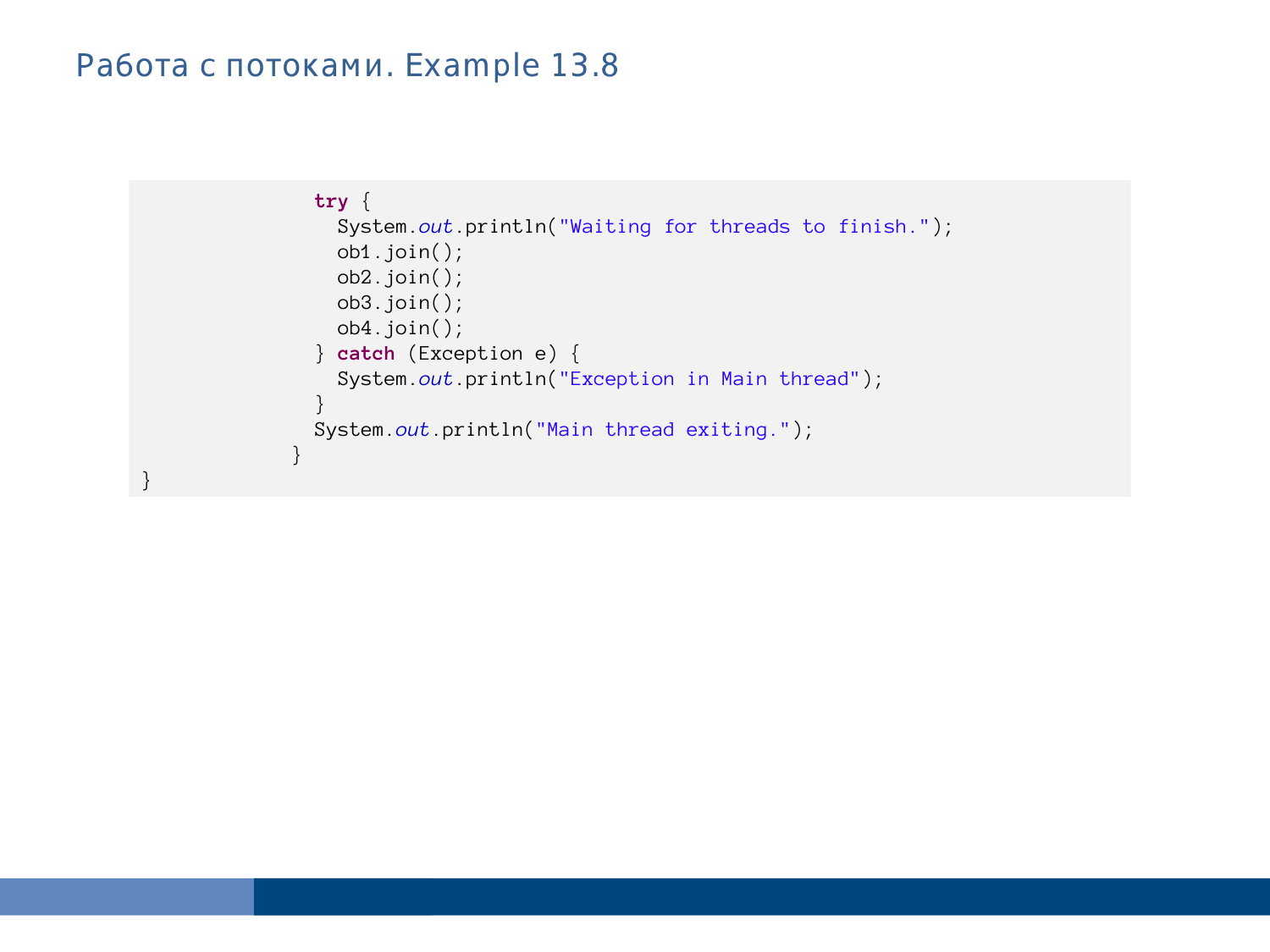

Работа с потоками. Example 13.8
	    try {
	      System.out.println("Waiting for threads to finish.");
	      ob1.join();
	      ob2.join();
	      ob3.join();
	      ob4.join();
	    } catch (Exception e) {
	      System.out.println("Exception in Main thread");
	    }
	    System.out.println("Main thread exiting.");
	  }
}